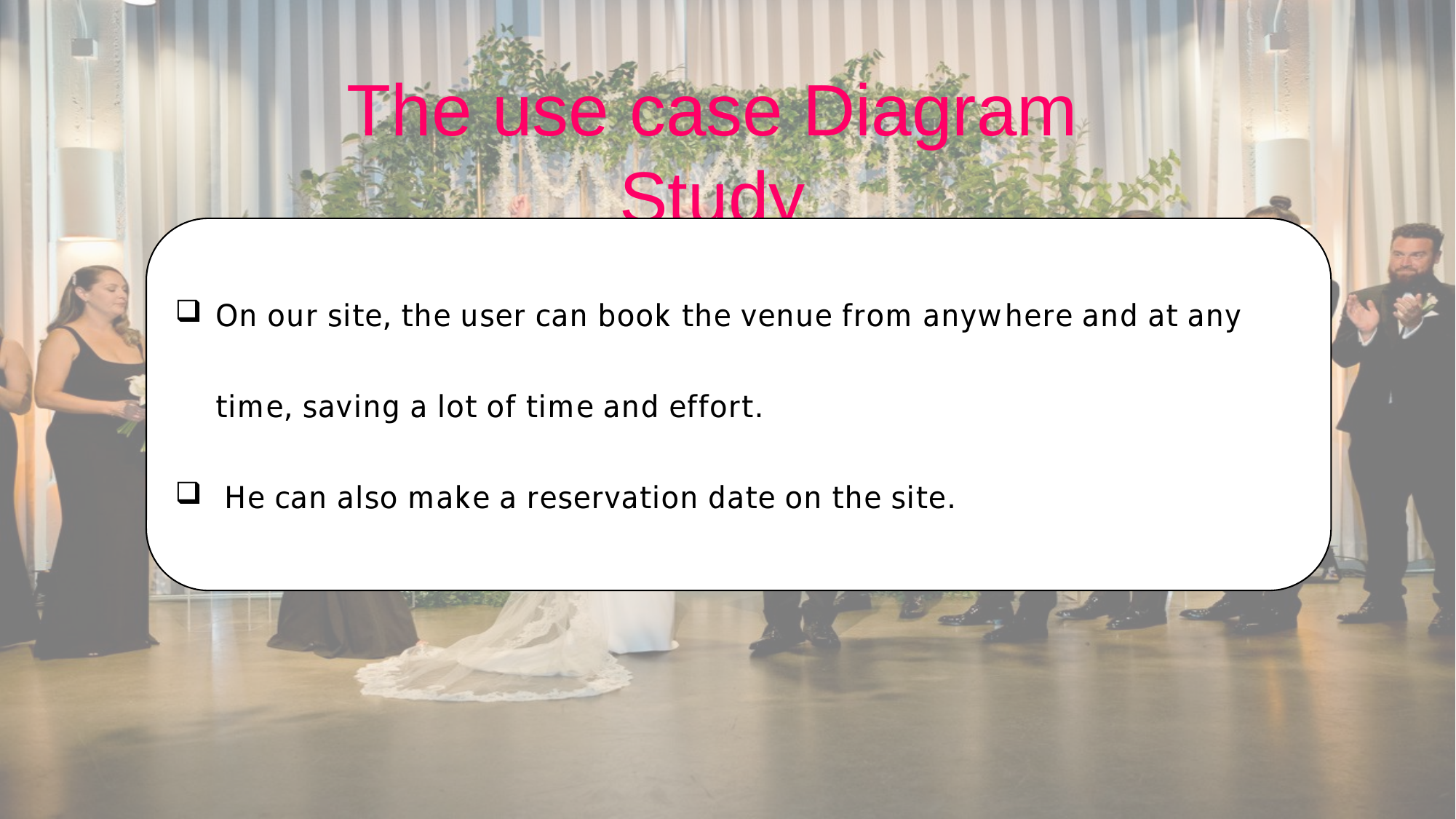

The use case Diagram Study
On our site, the user can book the venue from anywhere and at any time, saving a lot of time and effort.
 He can also make a reservation date on the site.